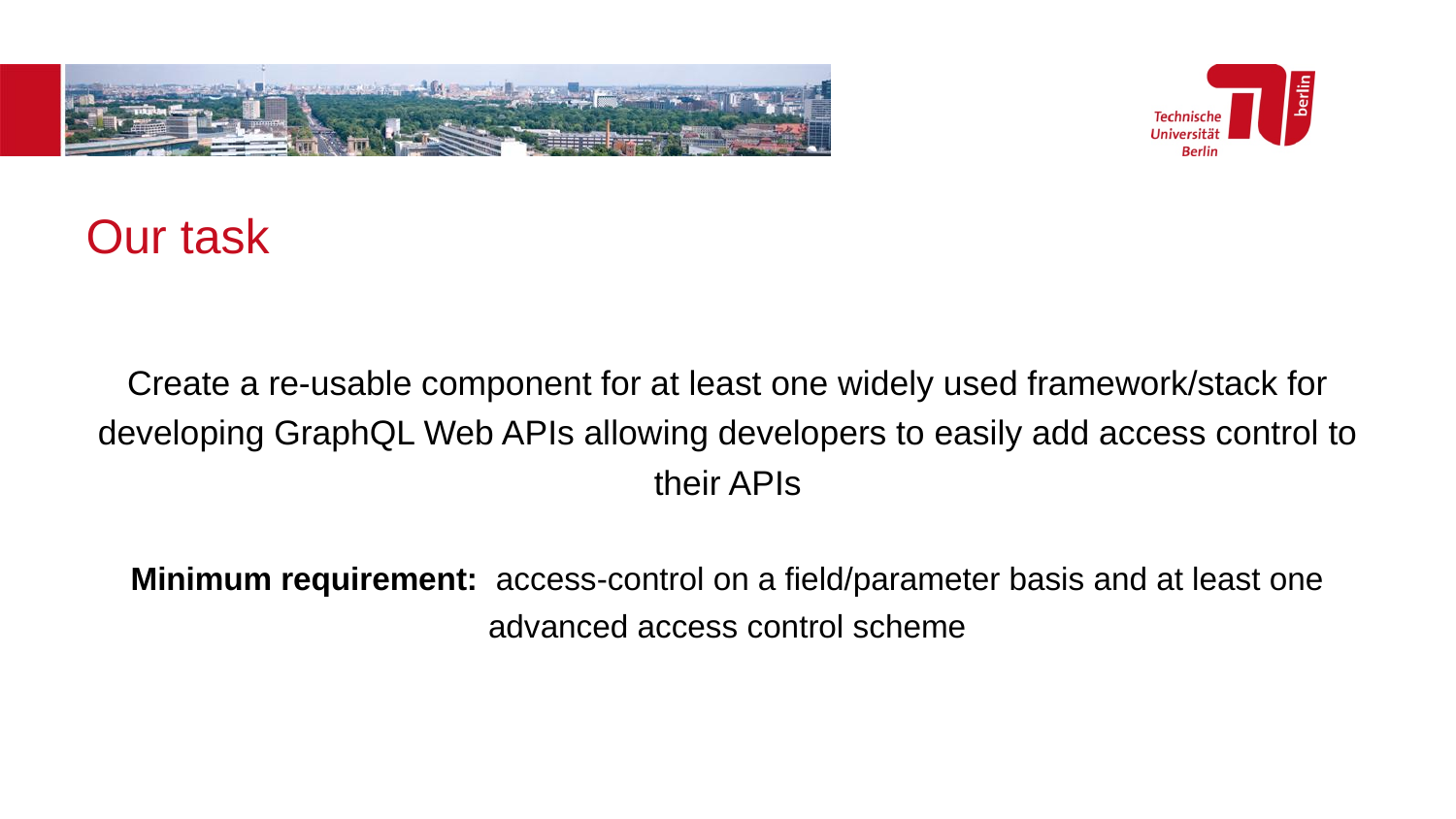

# Our task
Create a re-usable component for at least one widely used framework/stack for developing GraphQL Web APIs allowing developers to easily add access control to their APIs

Minimum requirement:  access-control on a field/parameter basis and at least one advanced access control scheme